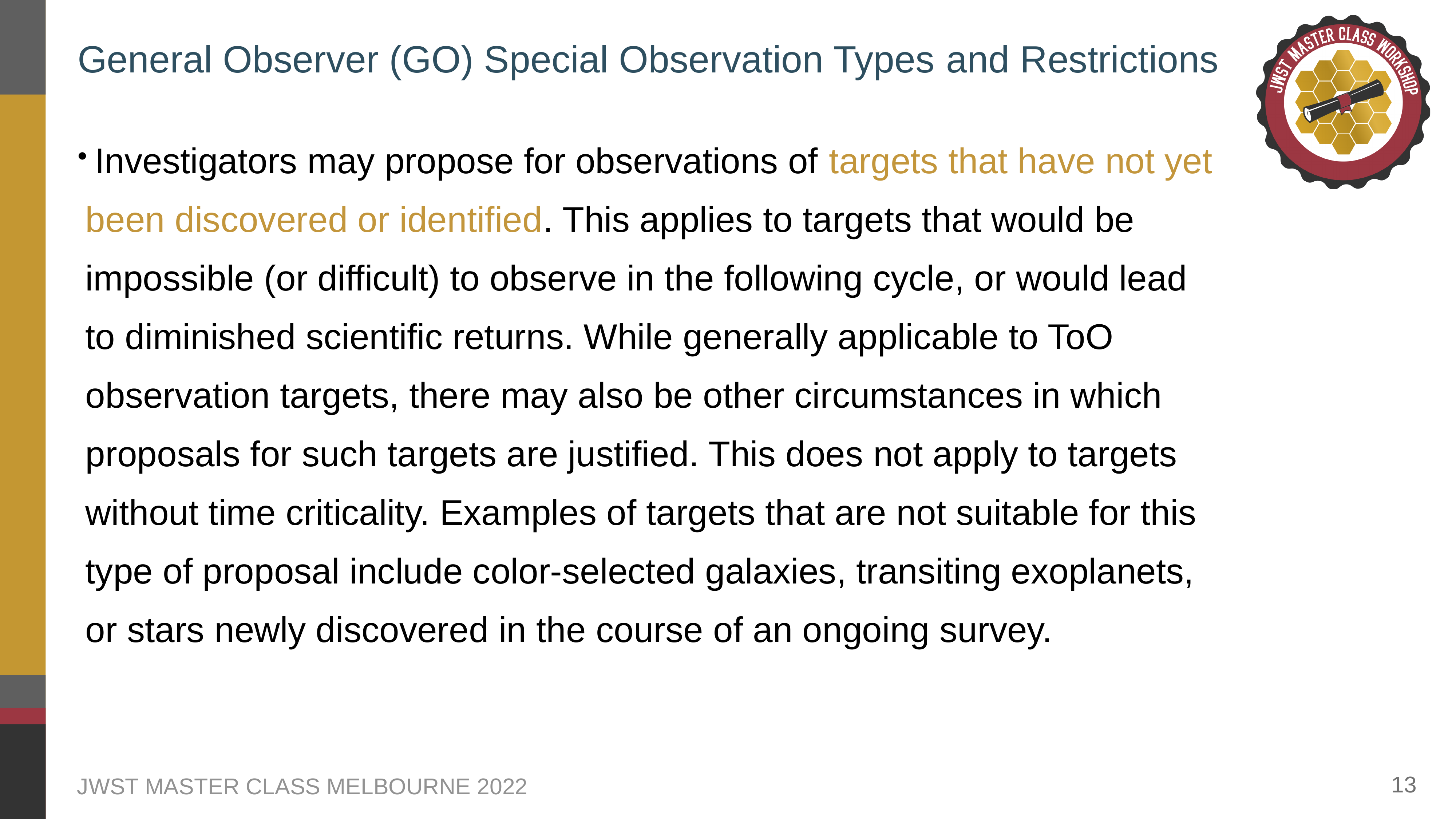

# General Observer (GO) Special Observation Types and Restrictions

 Investigators may propose for observations of targets that have not yet been discovered or identified. This applies to targets that would be impossible (or difficult) to observe in the following cycle, or would lead to diminished scientific returns. While generally applicable to ToO observation targets, there may also be other circumstances in which proposals for such targets are justified. This does not apply to targets without time criticality. Examples of targets that are not suitable for this type of proposal include color-selected galaxies, transiting exoplanets, or stars newly discovered in the course of an ongoing survey.
13